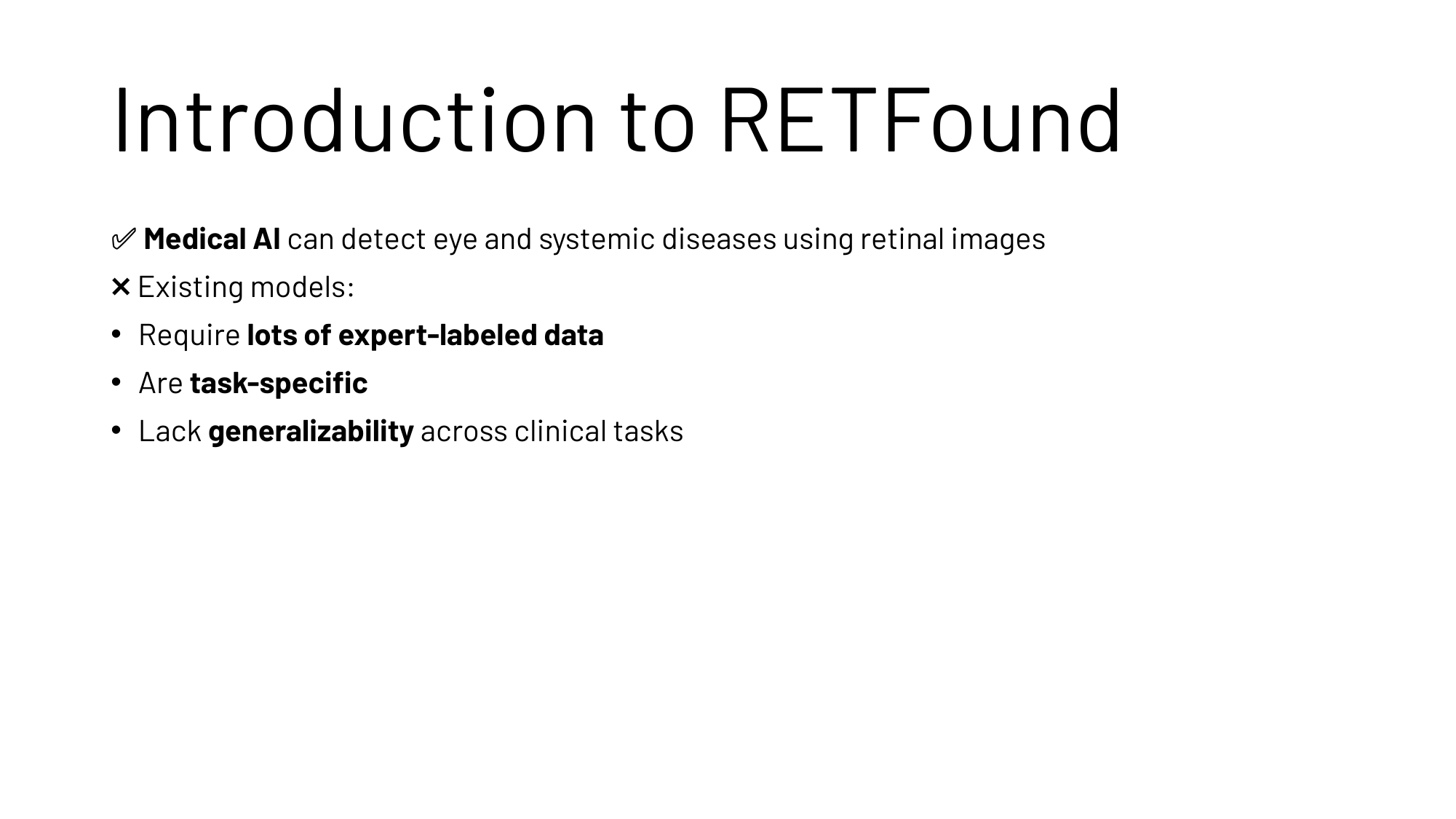

# Introduction to RETFound
✅ Medical AI can detect eye and systemic diseases using retinal images
❌ Existing models:
Require lots of expert-labeled data
Are task-specific
Lack generalizability across clinical tasks